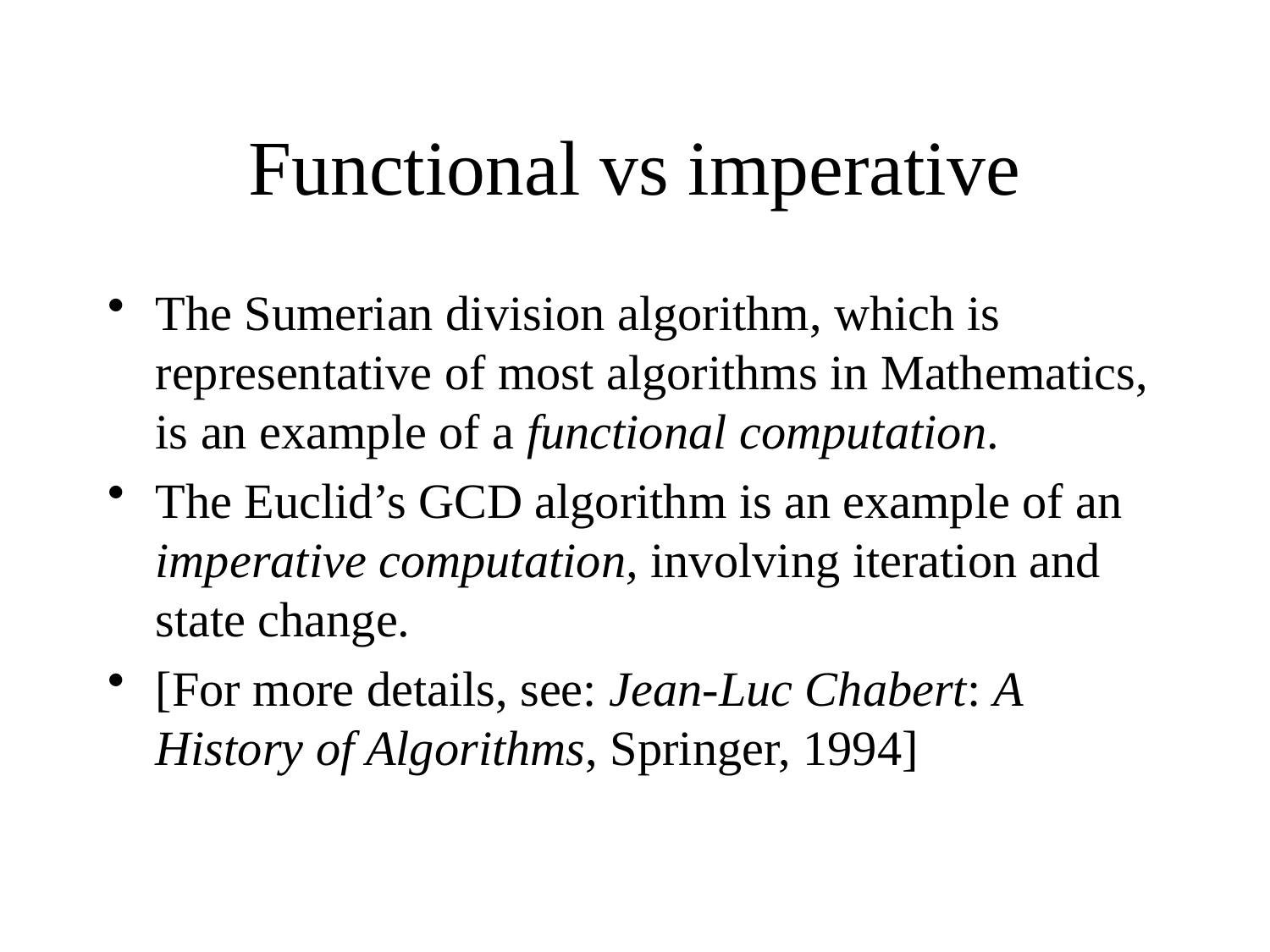

# Functional vs imperative
The Sumerian division algorithm, which is representative of most algorithms in Mathematics, is an example of a functional computation.
The Euclid’s GCD algorithm is an example of an imperative computation, involving iteration and state change.
[For more details, see: Jean-Luc Chabert: A History of Algorithms, Springer, 1994]